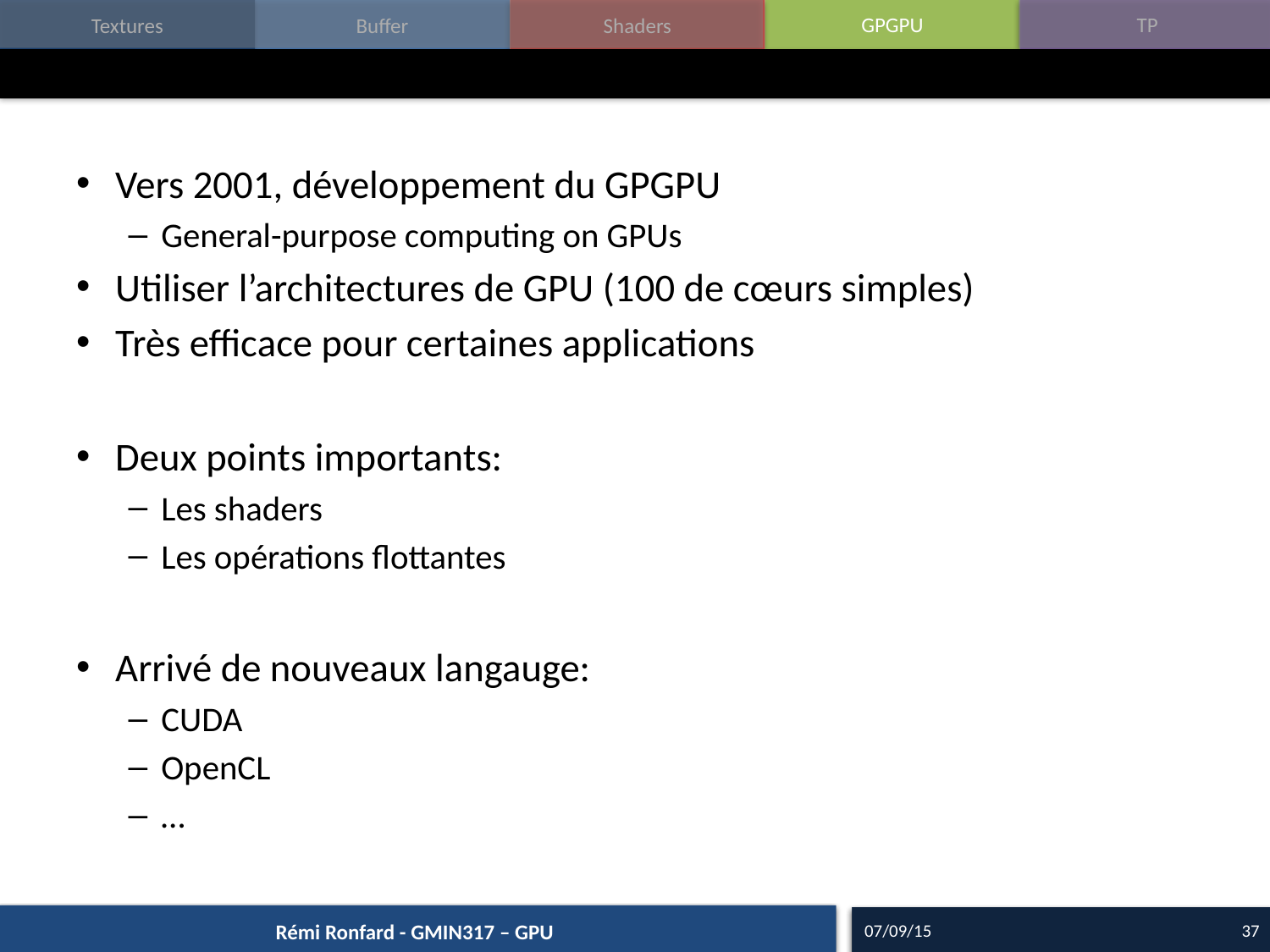

#
Vers 2001, développement du GPGPU
General-purpose computing on GPUs
Utiliser l’architectures de GPU (100 de cœurs simples)
Très efficace pour certaines applications

Deux points importants:
Les shaders
Les opérations flottantes

Arrivé de nouveaux langauge:
CUDA
OpenCL
…
07/09/15
37
Rémi Ronfard - GMIN317 – GPU